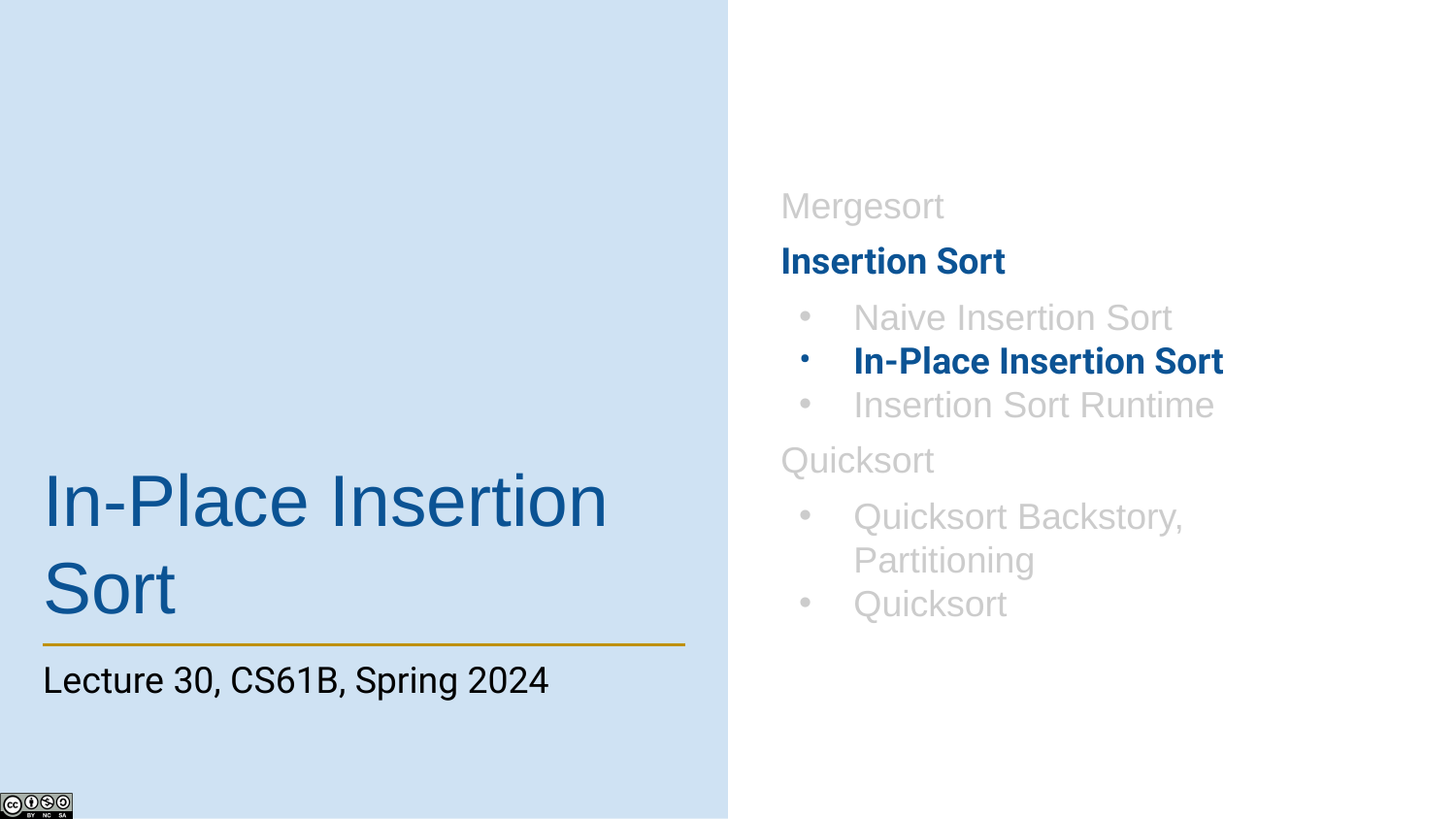

Mergesort
Insertion Sort
Naive Insertion Sort
In-Place Insertion Sort
Insertion Sort Runtime
Quicksort
Quicksort Backstory,
Partitioning
Quicksort
# In-Place Insertion Sort
Lecture 30, CS61B, Spring 2024